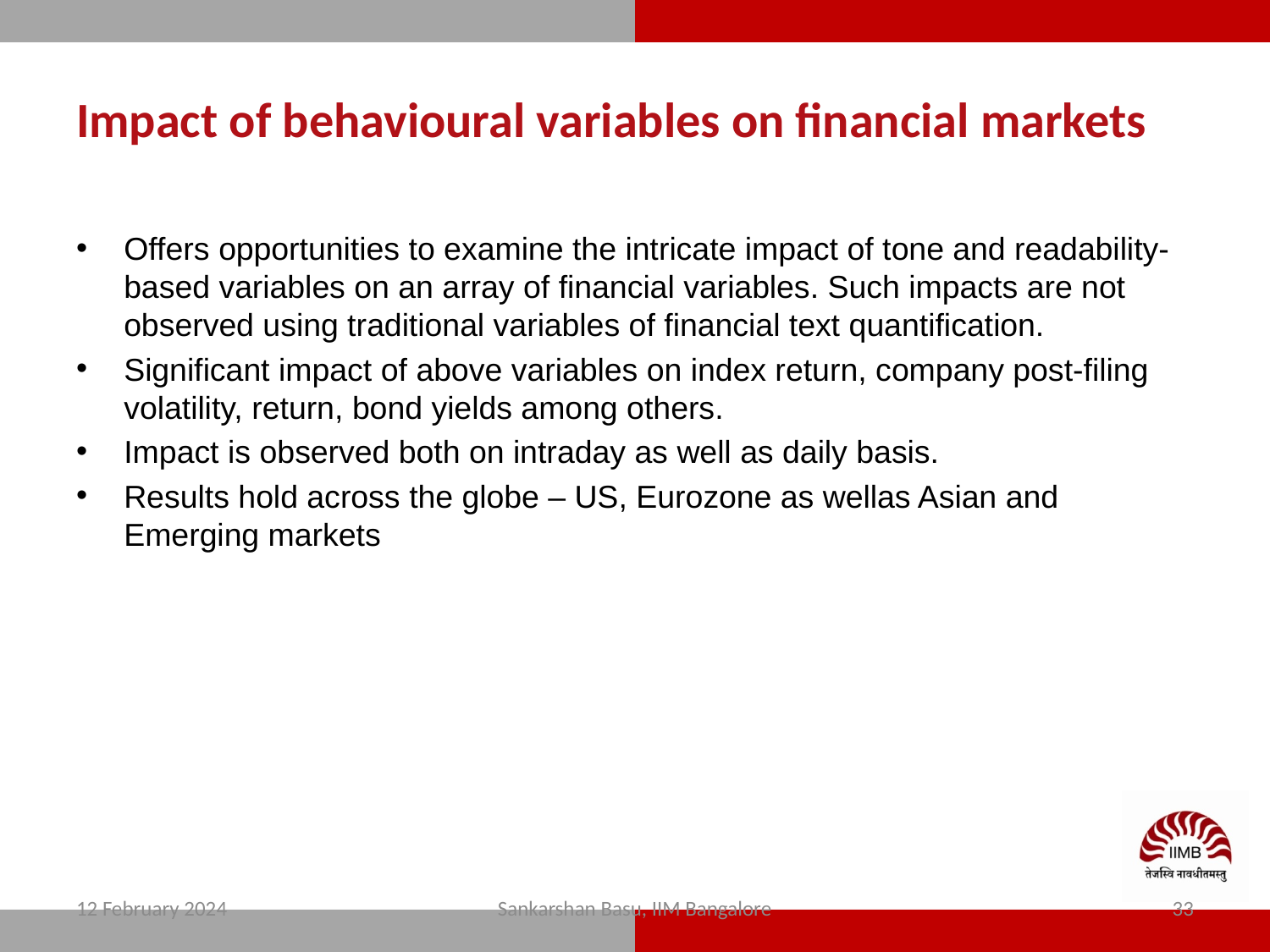

# Impact of behavioural variables on financial markets
Offers opportunities to examine the intricate impact of tone and readability-based variables on an array of financial variables. Such impacts are not observed using traditional variables of financial text quantification.
Significant impact of above variables on index return, company post-filing volatility, return, bond yields among others.
Impact is observed both on intraday as well as daily basis.
Results hold across the globe – US, Eurozone as wellas Asian and Emerging markets
12 February 2024
Sankarshan Basu, IIM Bangalore
33